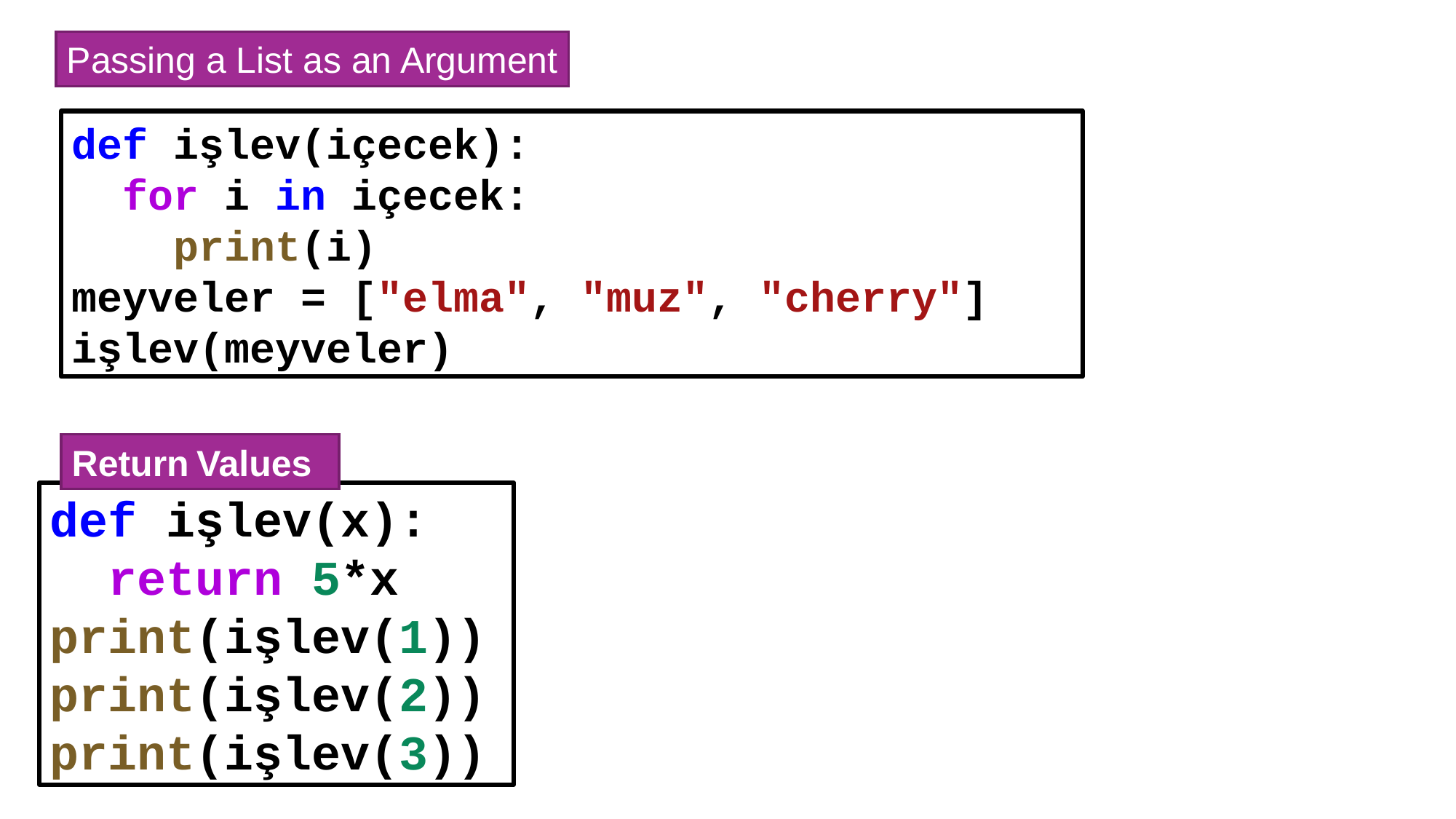

Passing a List as an Argument
def işlev(içecek):
  for i in içecek:
    print(i)
meyveler = ["elma", "muz", "cherry"]
işlev(meyveler)
Return Values
def işlev(x):
  return 5*x
print(işlev(1))
print(işlev(2))
print(işlev(3))